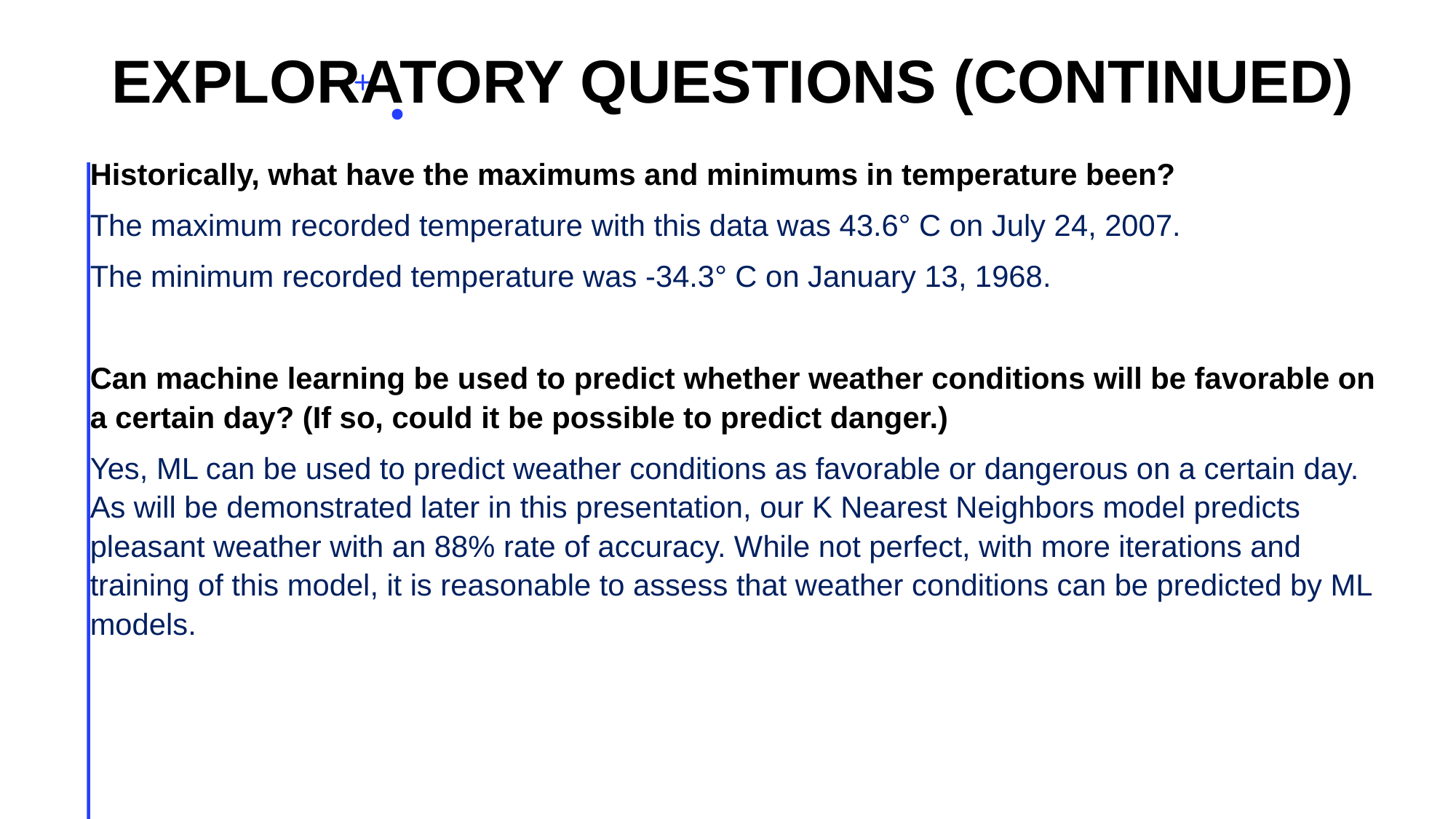

# Exploratory questions (continued)
Historically, what have the maximums and minimums in temperature been?
The maximum recorded temperature with this data was 43.6° C on July 24, 2007.
The minimum recorded temperature was -34.3° C on January 13, 1968.

Can machine learning be used to predict whether weather conditions will be favorable on a certain day? (If so, could it be possible to predict danger.)
Yes, ML can be used to predict weather conditions as favorable or dangerous on a certain day. As will be demonstrated later in this presentation, our K Nearest Neighbors model predicts pleasant weather with an 88% rate of accuracy. While not perfect, with more iterations and training of this model, it is reasonable to assess that weather conditions can be predicted by ML models.